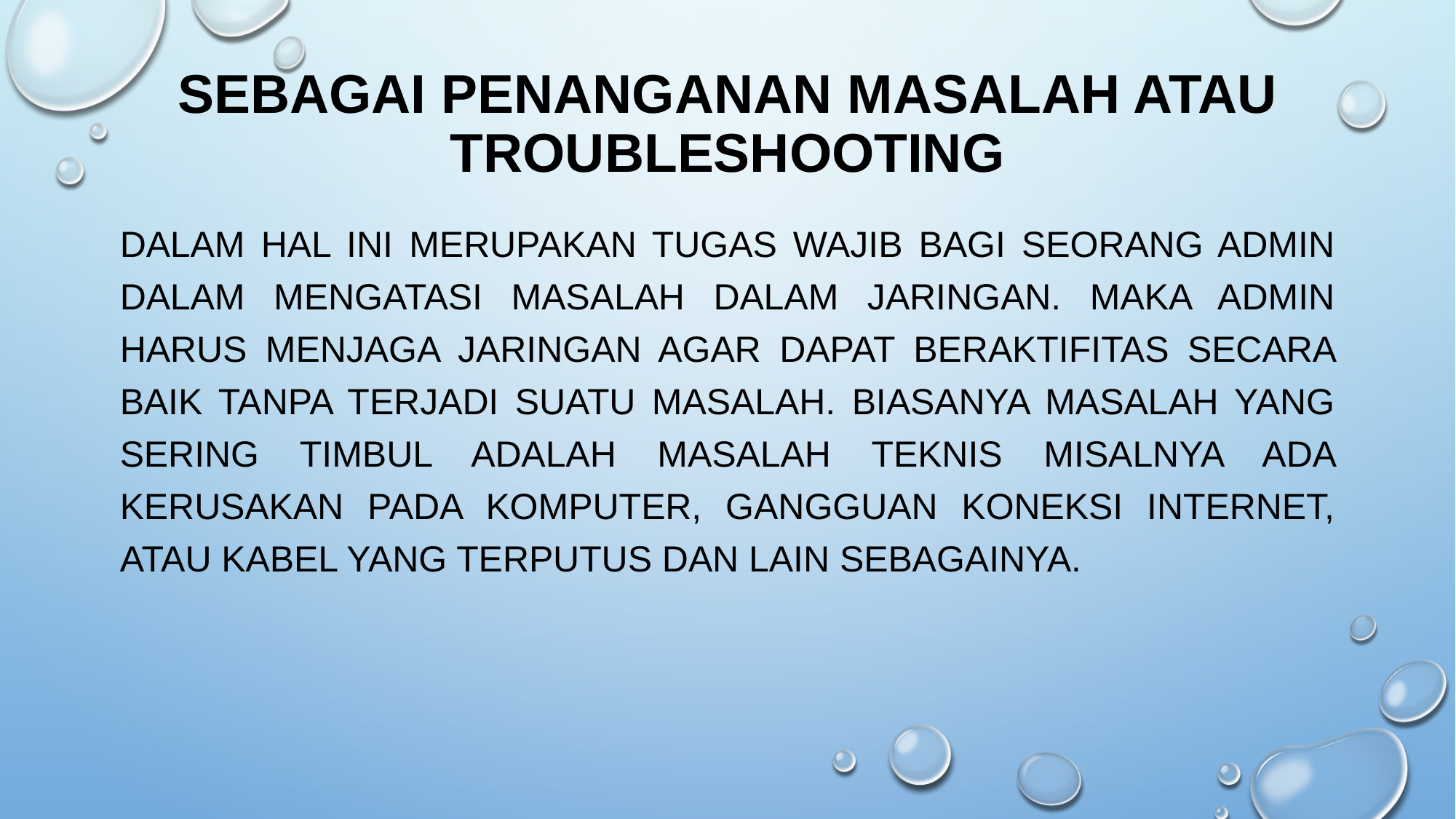

# Sebagai penanganan masalah atau troubleshooting
Dalam hal ini merupakan tugas wajib bagi seorang admin dalam mengatasi masalah dalam jaringan. Maka admin harus menjaga jaringan agar dapat beraktifitas secara baik tanpa terjadi suatu masalah. Biasanya masalah yang sering timbul adalah masalah teknis misalnya ada kerusakan pada komputer, gangguan koneksi internet, atau kabel yang terputus dan lain sebagainya.